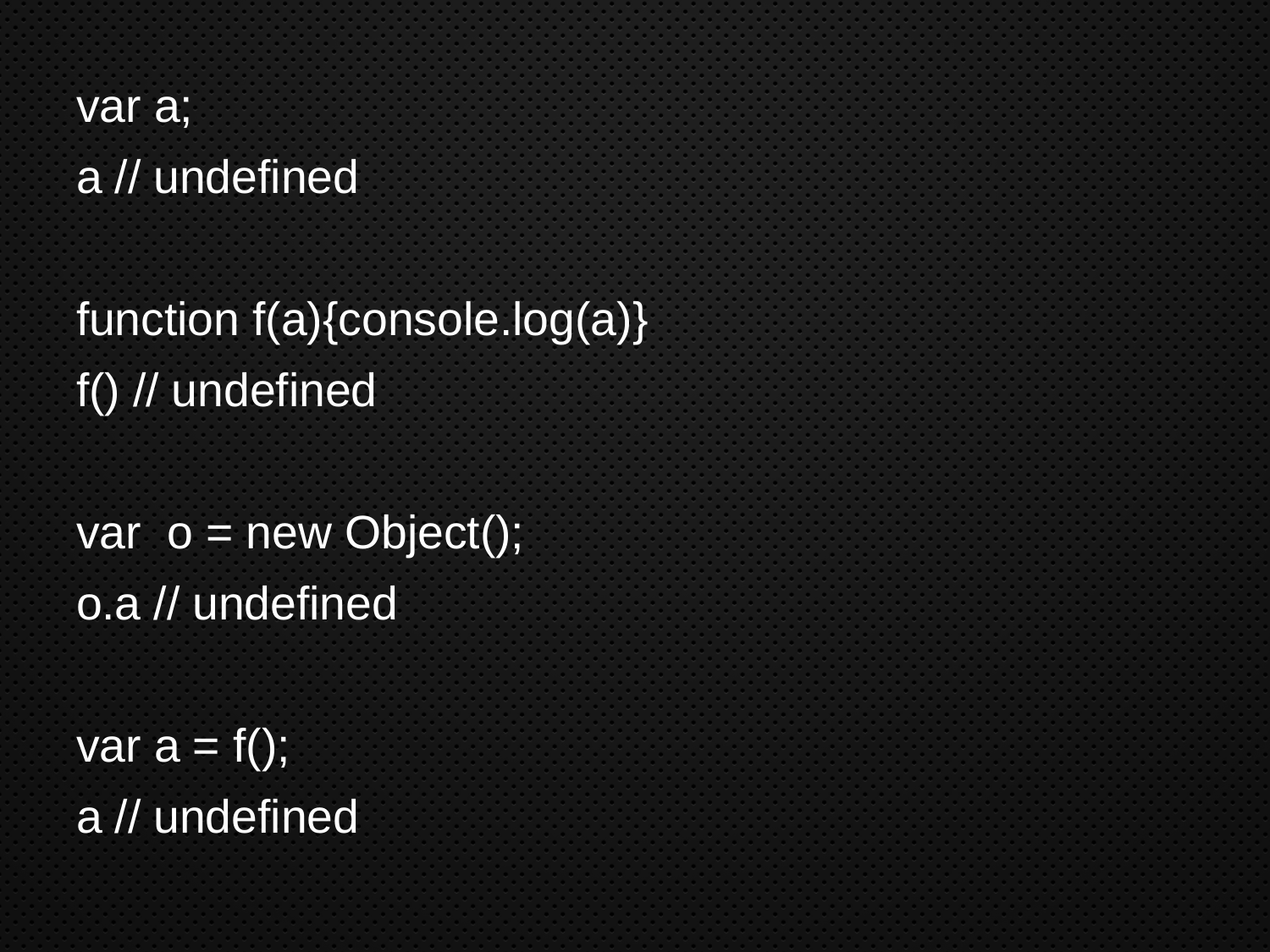

var a;
a // undefined

function f(a){console.log(a)}
f() // undefined

var  o = new Object();
o.a // undefined

var a = f();
a // undefined